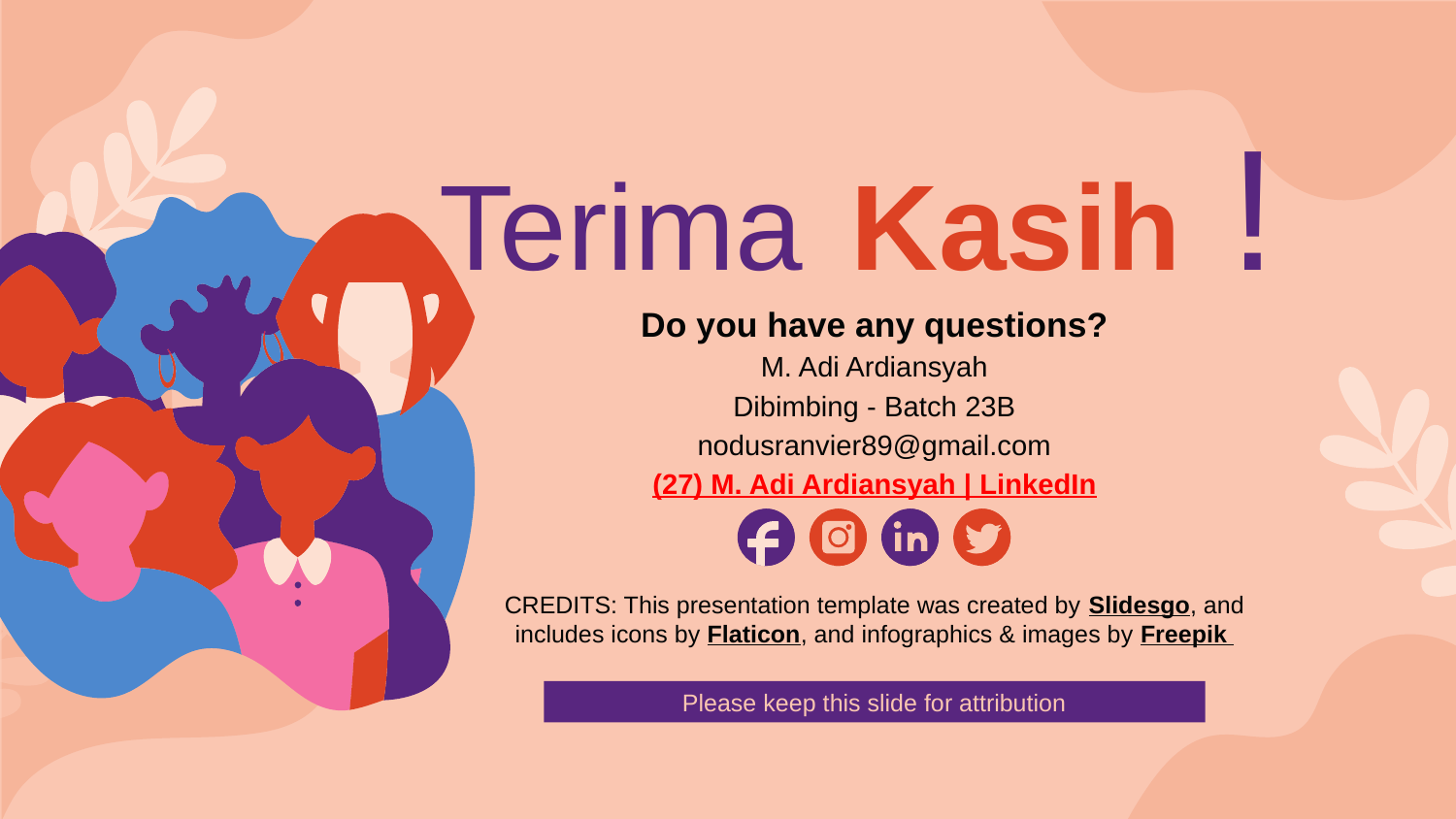

# Terima Kasih !

Do you have any questions?
M. Adi Ardiansyah
Dibimbing - Batch 23B
nodusranvier89@gmail.com
(27) M. Adi Ardiansyah | LinkedIn

Please keep this slide for attribution